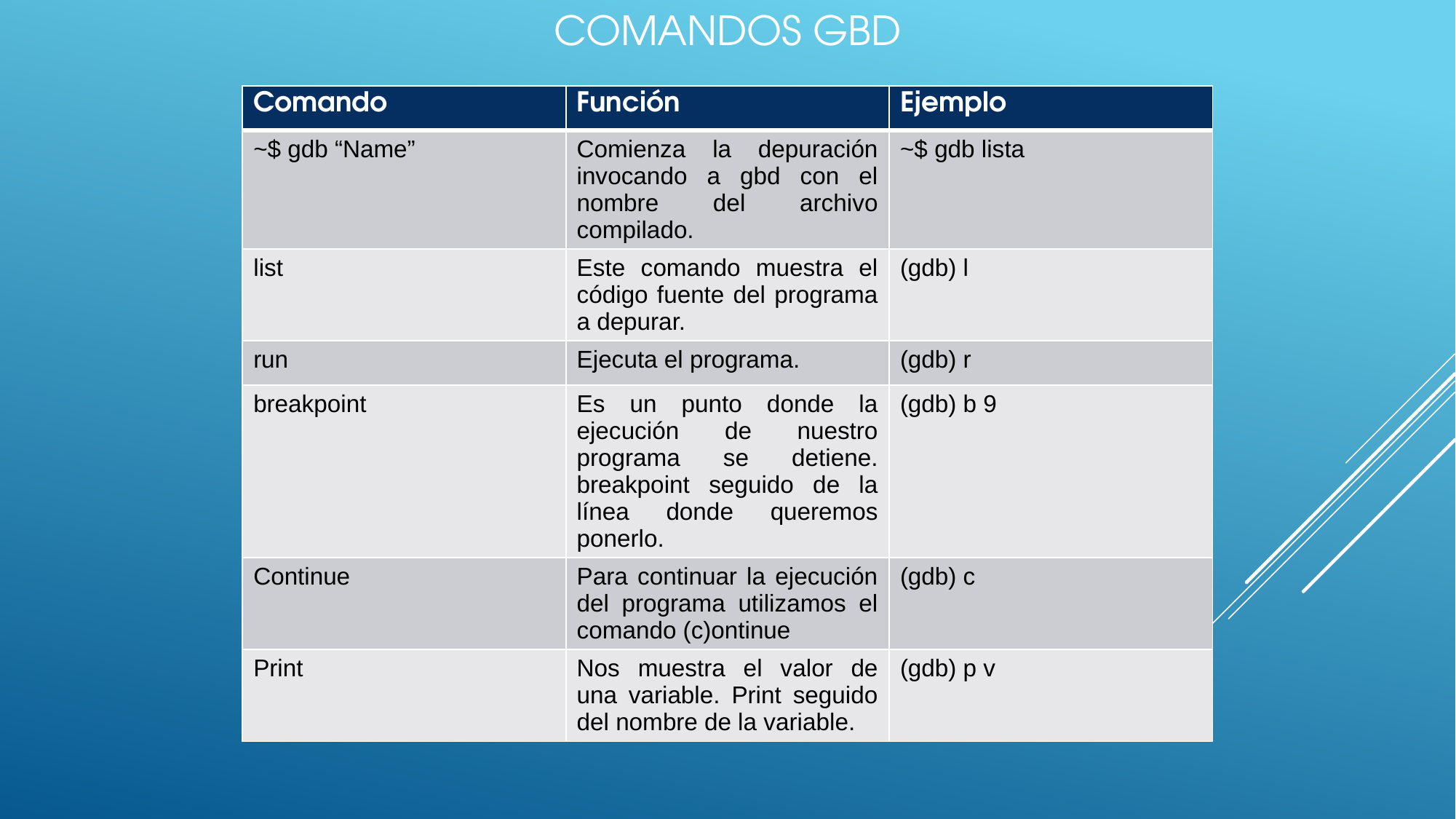

# Comandos GBD
| Comando | Función | Ejemplo |
| --- | --- | --- |
| ~$ gdb “Name” | Comienza la depuración invocando a gbd con el nombre del archivo compilado. | ~$ gdb lista |
| list | Este comando muestra el código fuente del programa a depurar. | (gdb) l |
| run | Ejecuta el programa. | (gdb) r |
| breakpoint | Es un punto donde la ejecución de nuestro programa se detiene. breakpoint seguido de la línea donde queremos ponerlo. | (gdb) b 9 |
| Continue | Para continuar la ejecución del programa utilizamos el comando (c)ontinue | (gdb) c |
| Print | Nos muestra el valor de una variable. Print seguido del nombre de la variable. | (gdb) p v |